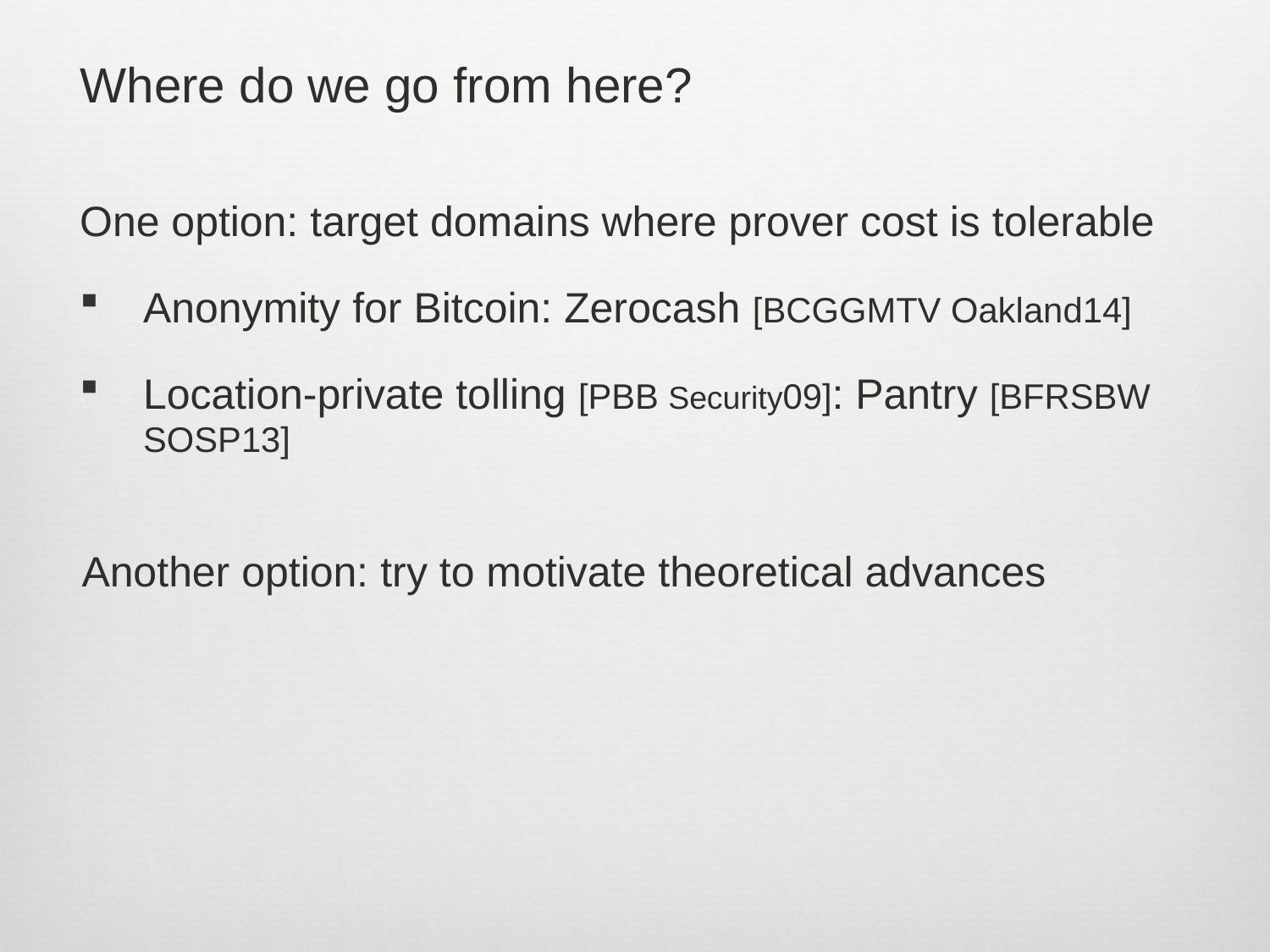

Where do we go from here?
One option: target domains where prover cost is tolerable
Anonymity for Bitcoin: Zerocash [bcggmtv Oakland14]
Location-private tolling [pbb Security09]: Pantry [bfrsbw sosp13]
Another option: try to motivate theoretical advances